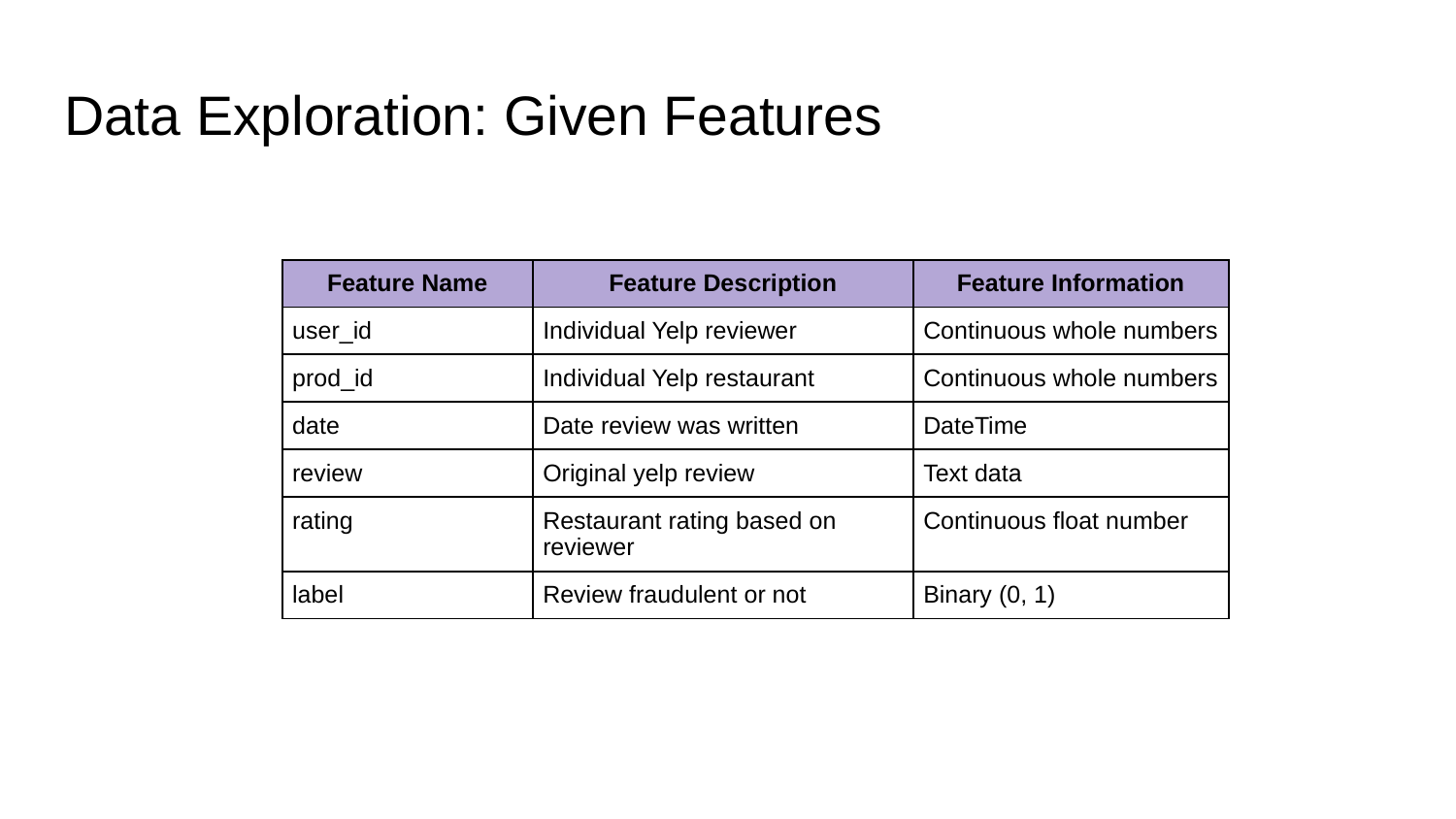

# Data Exploration: Given Features
| Feature Name | Feature Description | Feature Information |
| --- | --- | --- |
| user\_id | Individual Yelp reviewer | Continuous whole numbers |
| prod\_id | Individual Yelp restaurant | Continuous whole numbers |
| date | Date review was written | DateTime |
| review | Original yelp review | Text data |
| rating | Restaurant rating based on reviewer | Continuous float number |
| label | Review fraudulent or not | Binary (0, 1) |